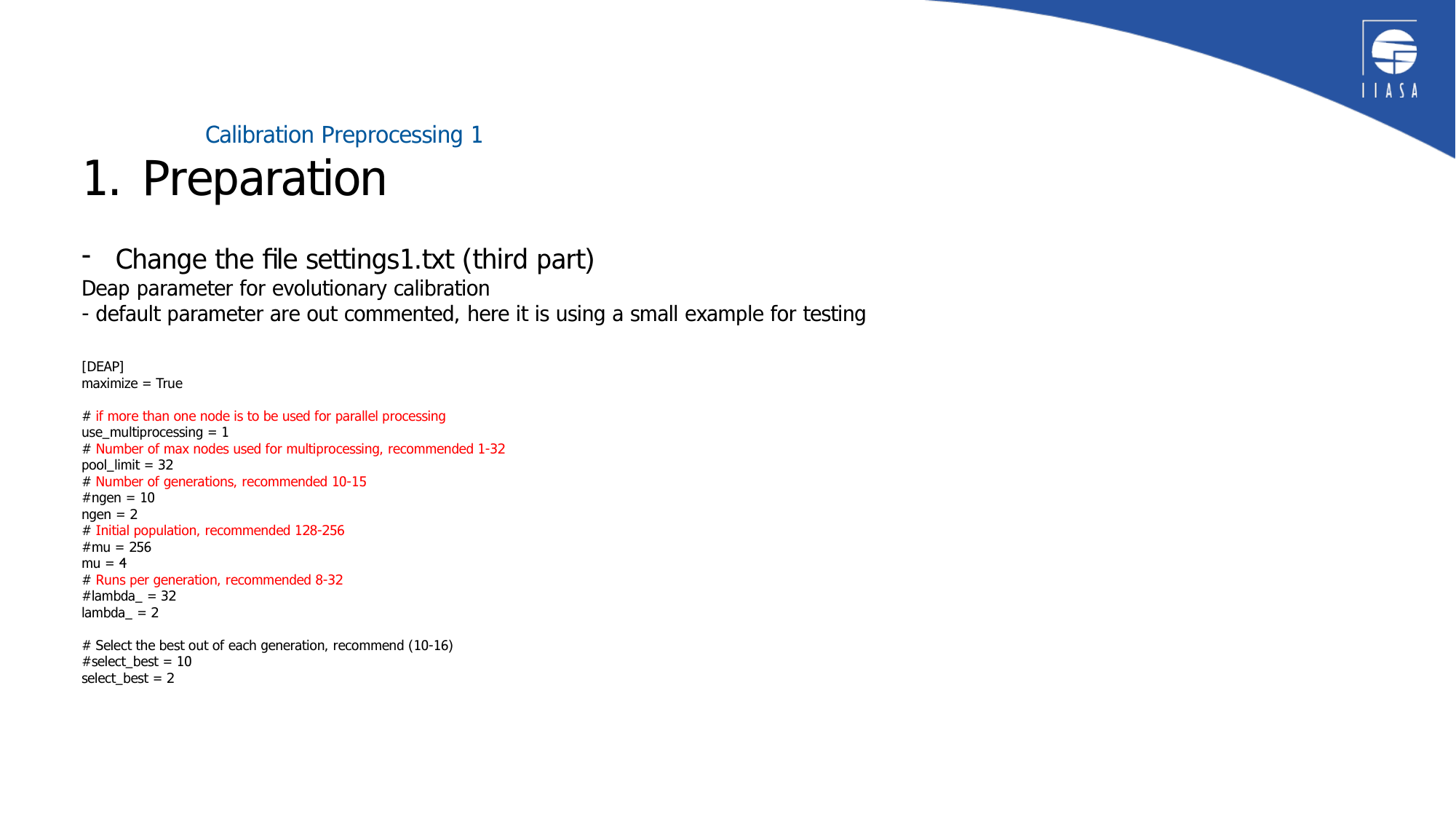

Preparation

Change the file settings1.txt (third part)
Deap parameter for evolutionary calibration
- default parameter are out commented, here it is using a small example for testing

[DEAP]
maximize = True

# if more than one node is to be used for parallel processing
use_multiprocessing = 1
# Number of max nodes used for multiprocessing, recommended 1-32
pool_limit = 32
# Number of generations, recommended 10-15
#ngen = 10
ngen = 2
# Initial population, recommended 128-256
#mu = 256
mu = 4
# Runs per generation, recommended 8-32
#lambda_ = 32
lambda_ = 2

# Select the best out of each generation, recommend (10-16)
#select_best = 10
select_best = 2
# Calibration Preprocessing 1